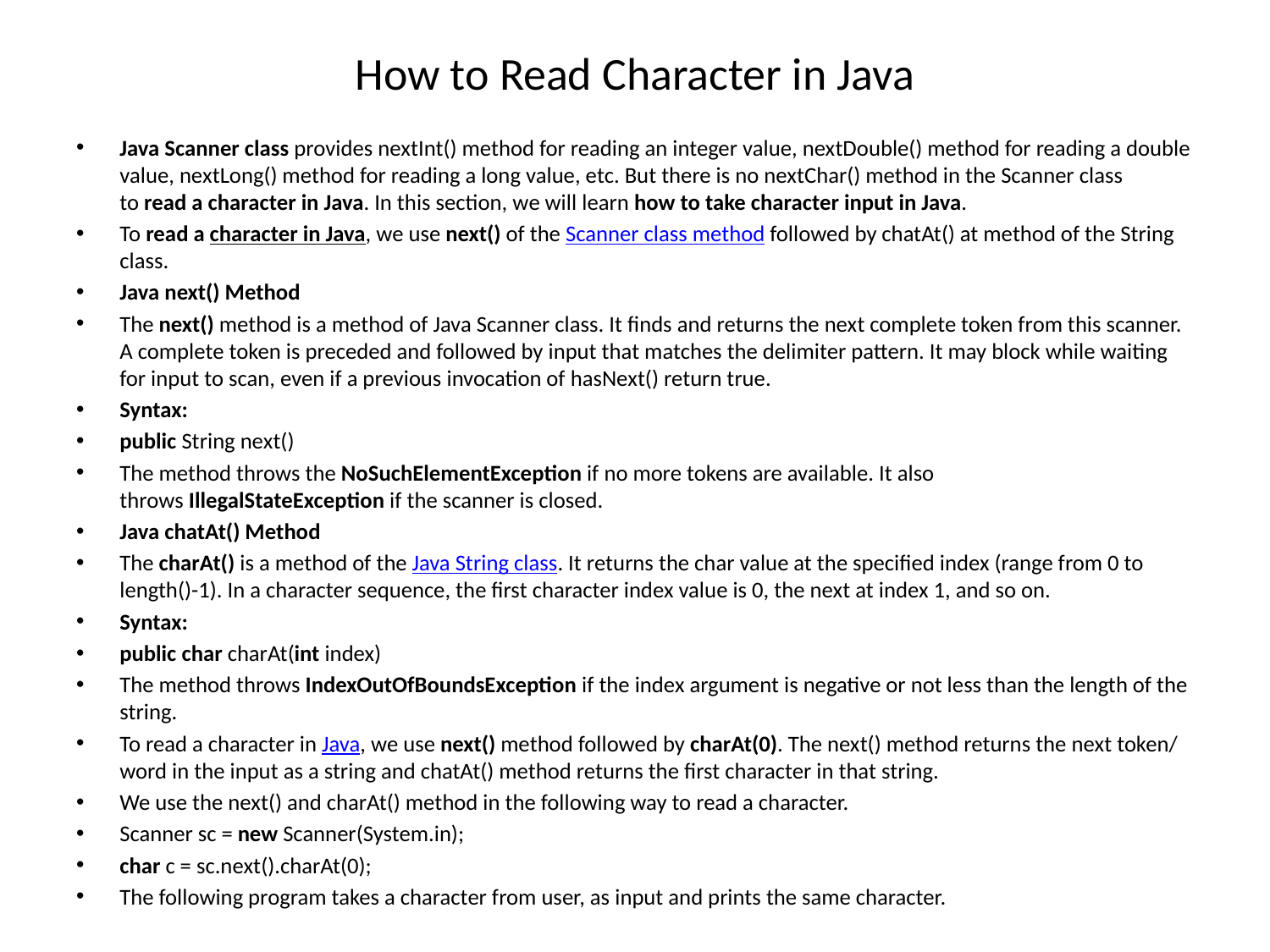

# How to Read Character in Java
Java Scanner class provides nextInt() method for reading an integer value, nextDouble() method for reading a double value, nextLong() method for reading a long value, etc. But there is no nextChar() method in the Scanner class to read a character in Java. In this section, we will learn how to take character input in Java.
To read a character in Java, we use next() of the Scanner class method followed by chatAt() at method of the String class.
Java next() Method
The next() method is a method of Java Scanner class. It finds and returns the next complete token from this scanner. A complete token is preceded and followed by input that matches the delimiter pattern. It may block while waiting for input to scan, even if a previous invocation of hasNext() return true.
Syntax:
public String next()
The method throws the NoSuchElementException if no more tokens are available. It also throws IllegalStateException if the scanner is closed.
Java chatAt() Method
The charAt() is a method of the Java String class. It returns the char value at the specified index (range from 0 to length()-1). In a character sequence, the first character index value is 0, the next at index 1, and so on.
Syntax:
public char charAt(int index)
The method throws IndexOutOfBoundsException if the index argument is negative or not less than the length of the string.
To read a character in Java, we use next() method followed by charAt(0). The next() method returns the next token/ word in the input as a string and chatAt() method returns the first character in that string.
We use the next() and charAt() method in the following way to read a character.
Scanner sc = new Scanner(System.in);
char c = sc.next().charAt(0);
The following program takes a character from user, as input and prints the same character.